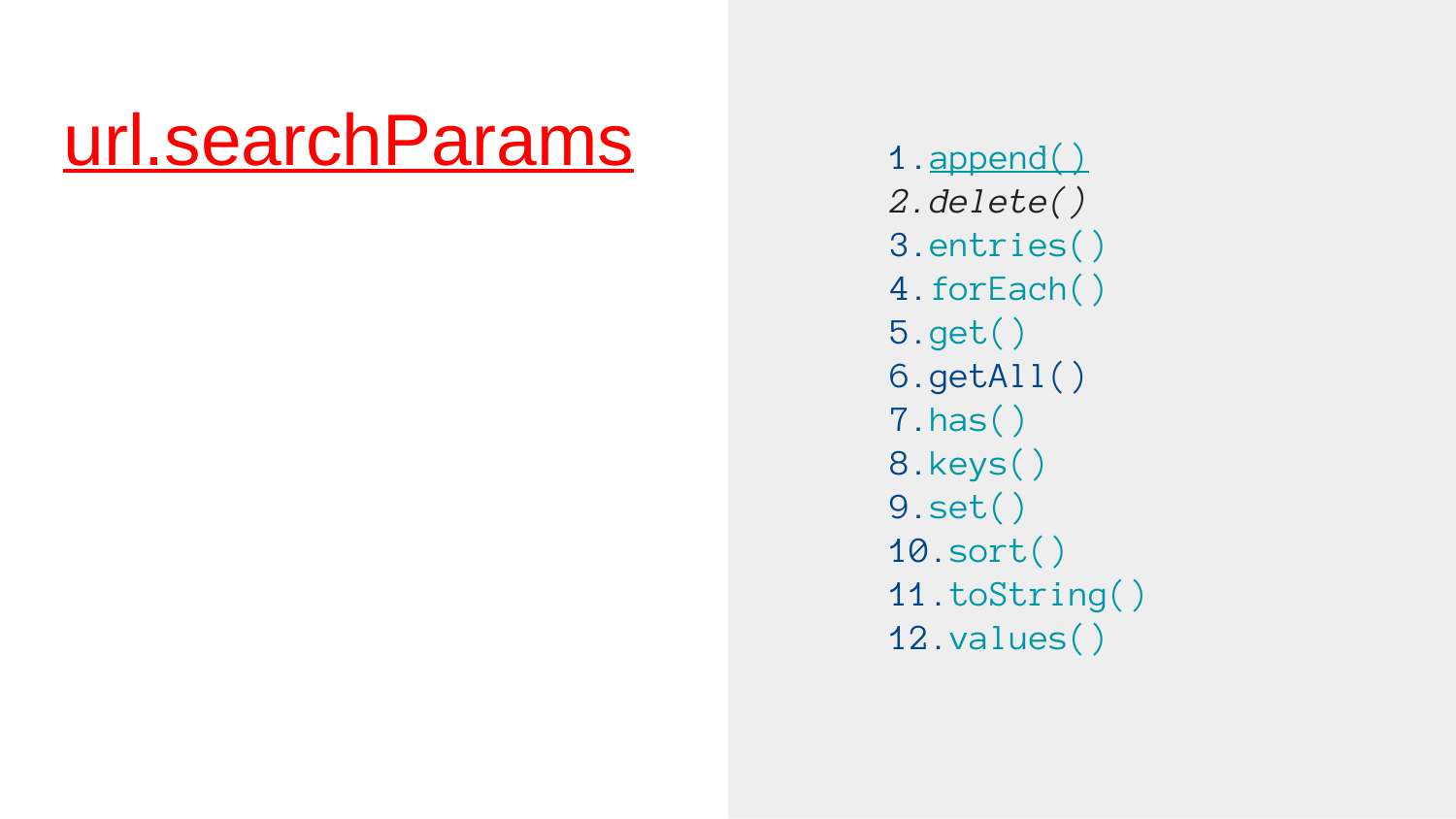

url.searchParams

append()
delete()
entries()
forEach()
get()
getAll()
has()
keys()
set()
sort()
toString()
values()